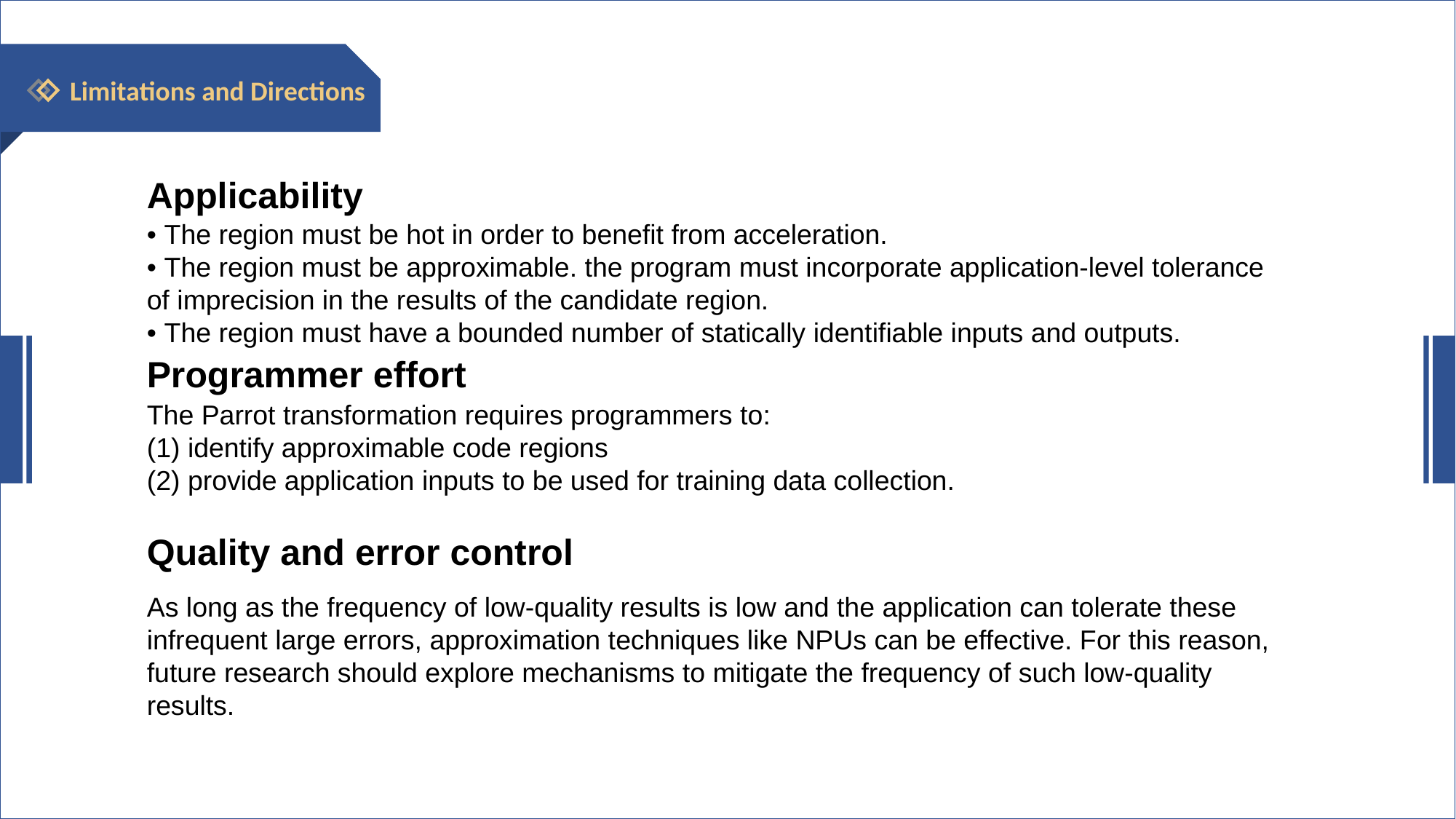

Limitations and Directions

Applicability
• The region must be hot in order to benefit from acceleration.
• The region must be approximable. the program must incorporate application-level tolerance of imprecision in the results of the candidate region.
• The region must have a bounded number of statically identifiable inputs and outputs.
Programmer effort
The Parrot transformation requires programmers to:
identify approximable code regions
provide application inputs to be used for training data collection.
Quality and error control
As long as the frequency of low-quality results is low and the application can tolerate these infrequent large errors, approximation techniques like NPUs can be effective. For this reason, future research should explore mechanisms to mitigate the frequency of such low-quality results.